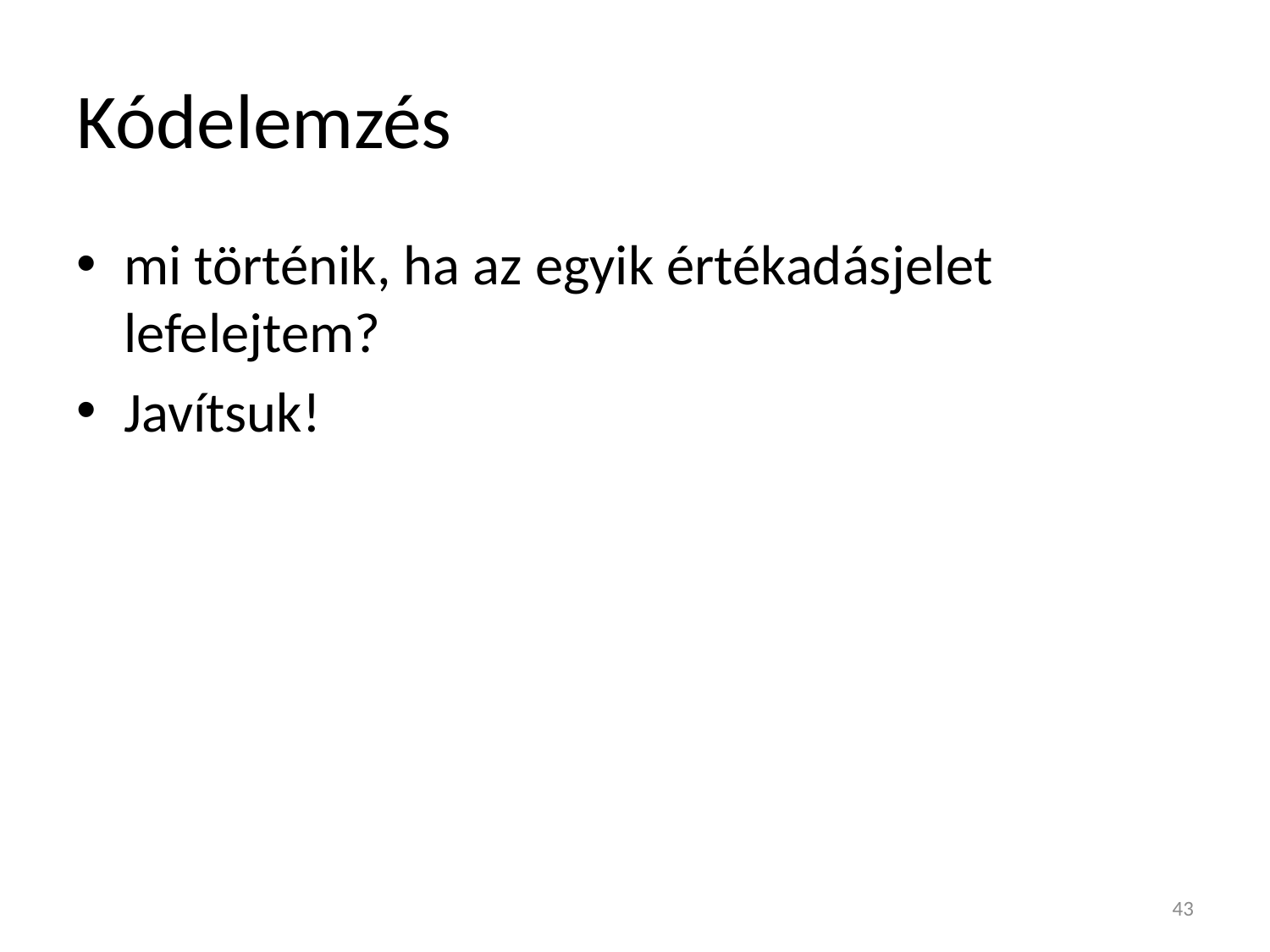

# Kódelemzés
mi történik, ha az egyik értékadásjelet lefelejtem?
Javítsuk!

43